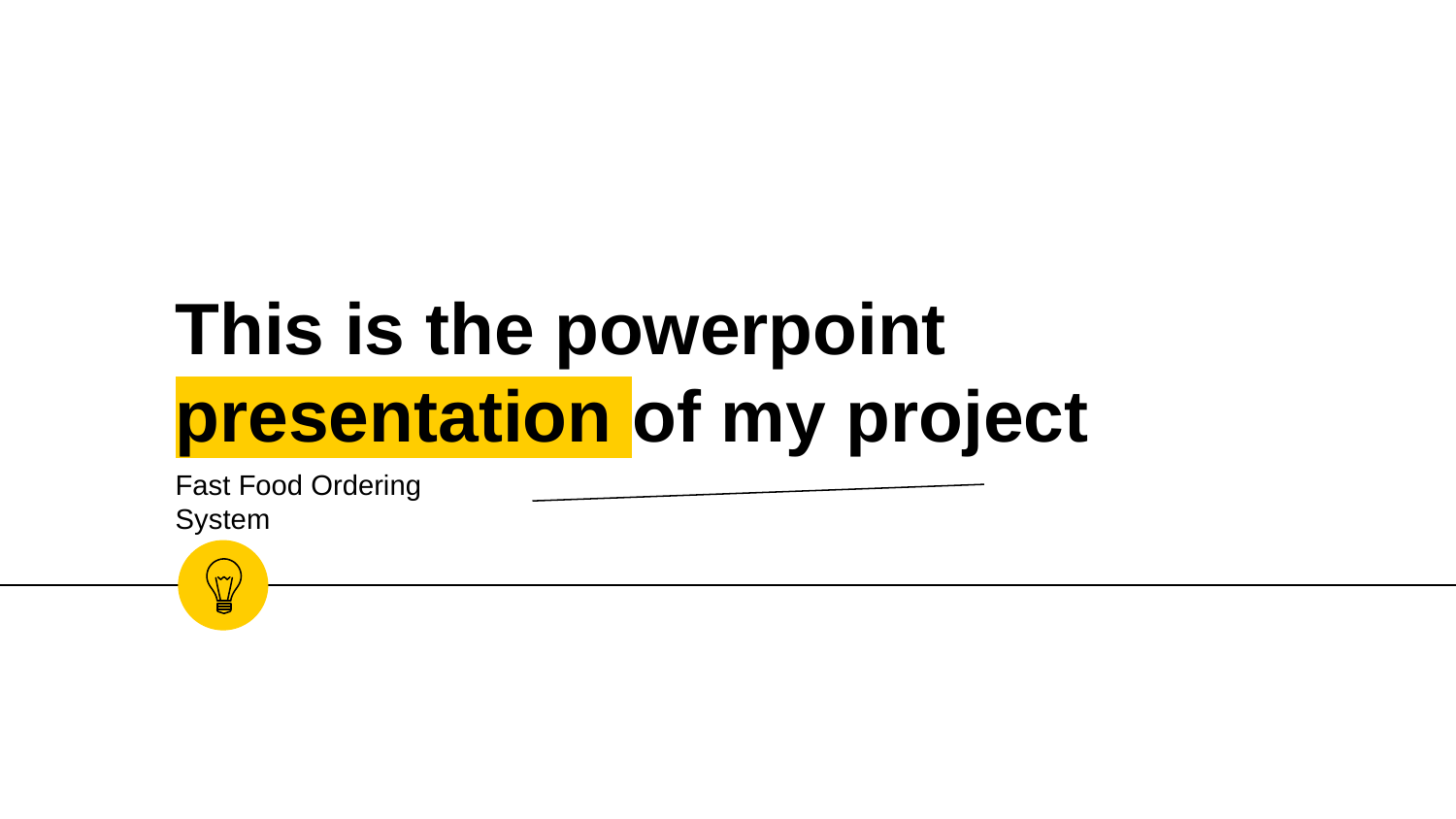

# This is the powerpoint presentation of my project
Fast Food Ordering System